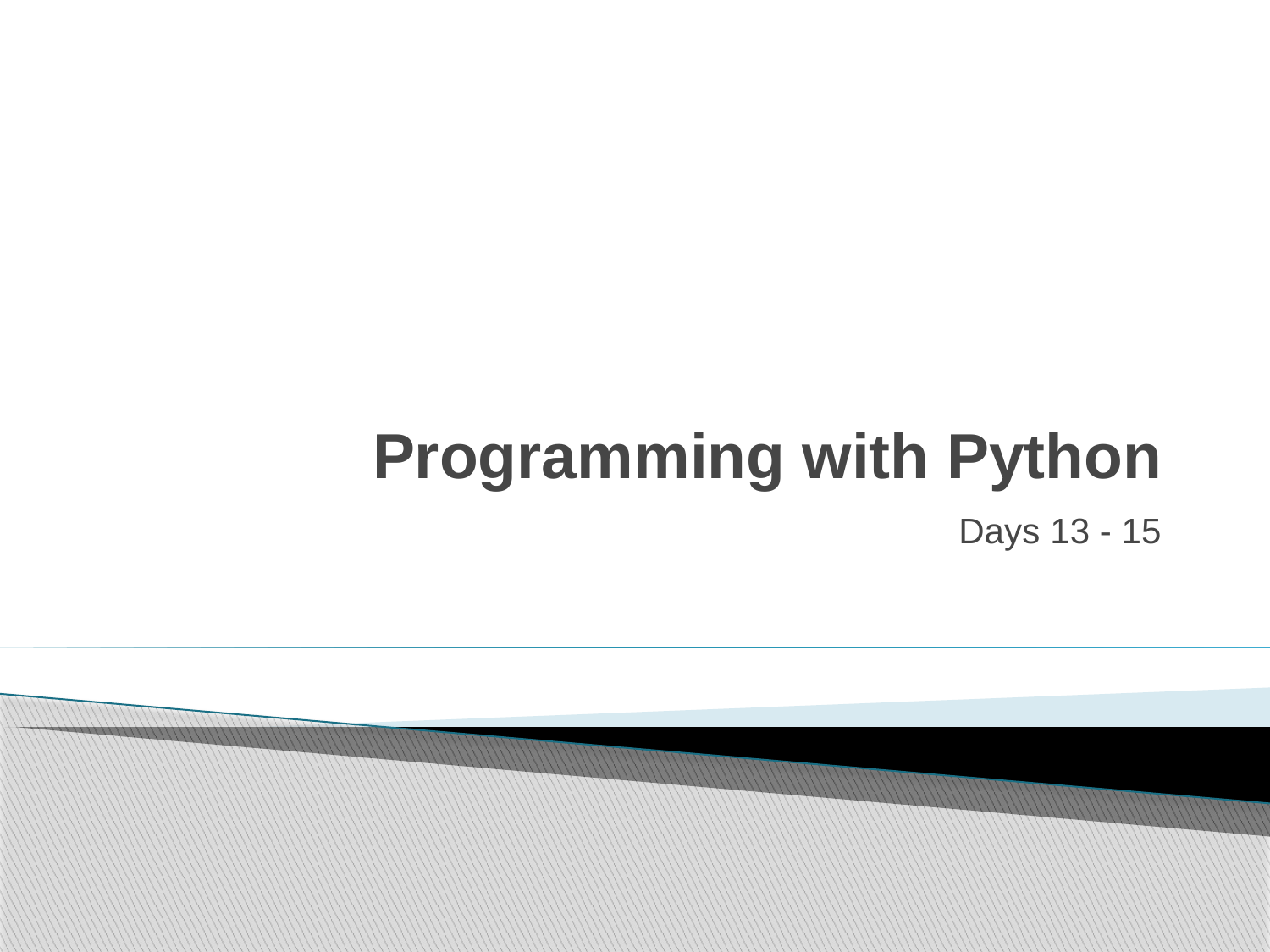

# Programming with Python
Days 13 - 15